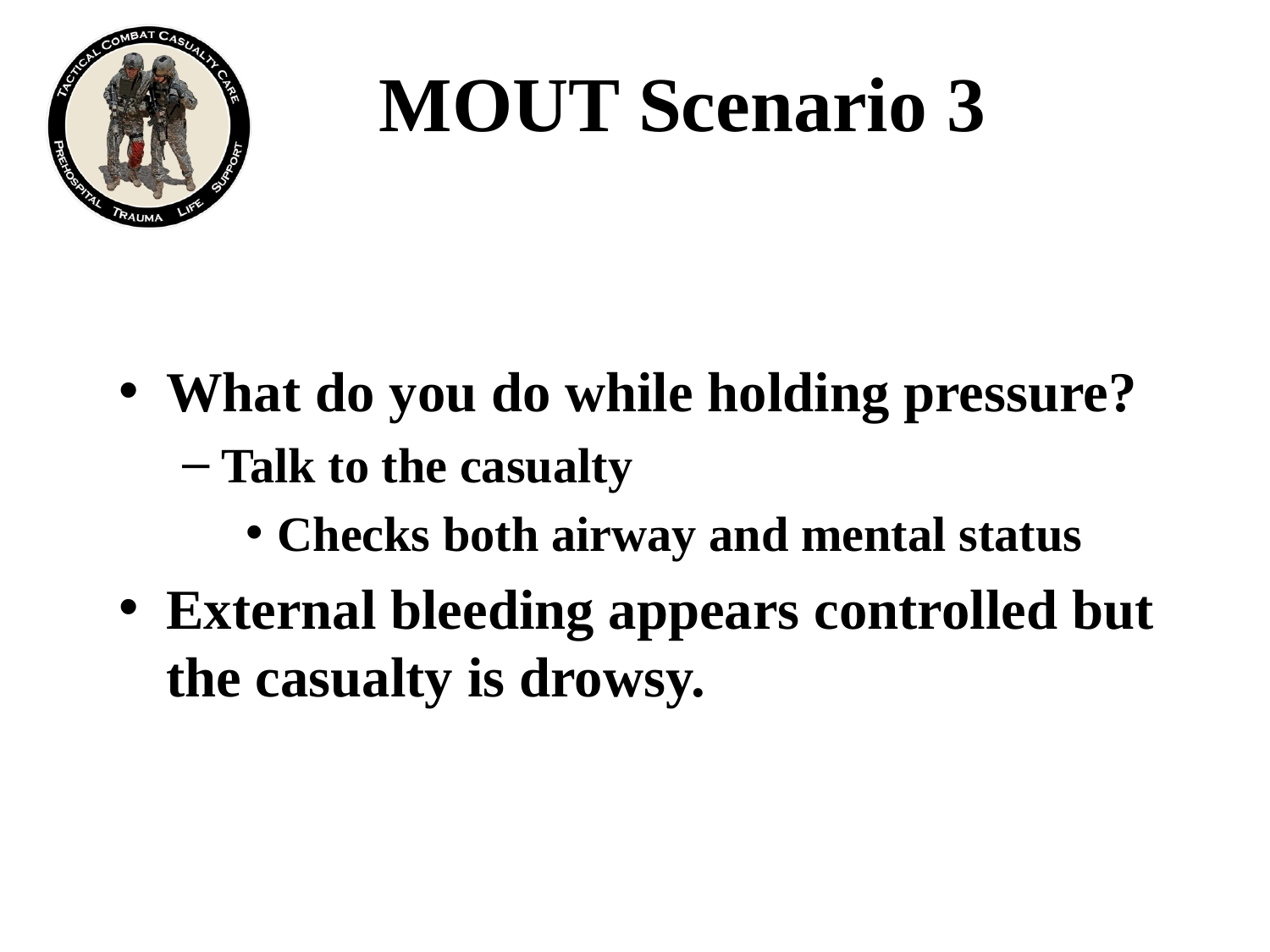

# MOUT Scenario 3
What do you do while holding pressure?
Talk to the casualty
Checks both airway and mental status
External bleeding appears controlled but the casualty is drowsy.